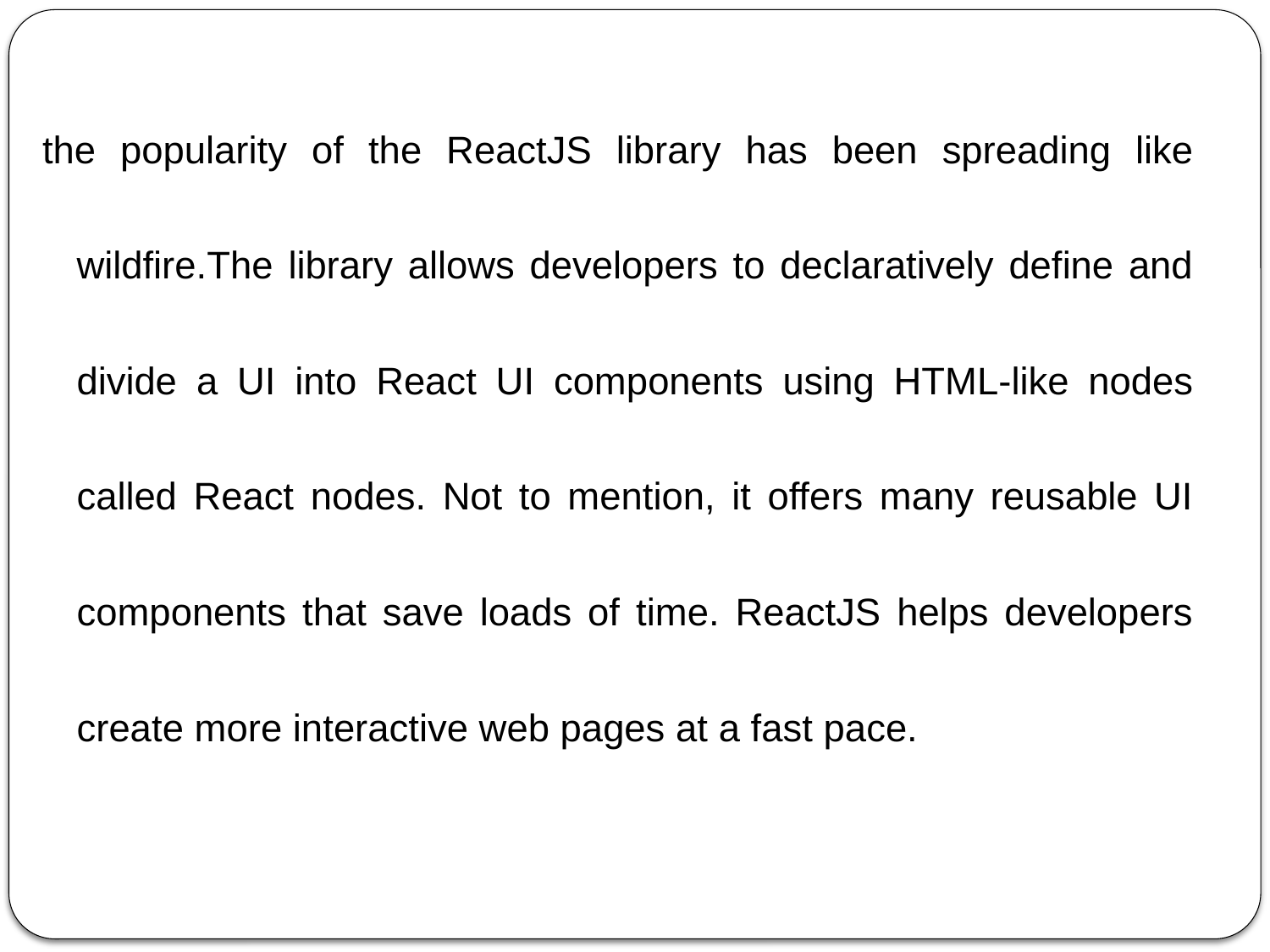

the popularity of the ReactJS library has been spreading like wildfire.The library allows developers to declaratively define and divide a UI into React UI components using HTML-like nodes called React nodes. Not to mention, it offers many reusable UI components that save loads of time. ReactJS helps developers create more interactive web pages at a fast pace.